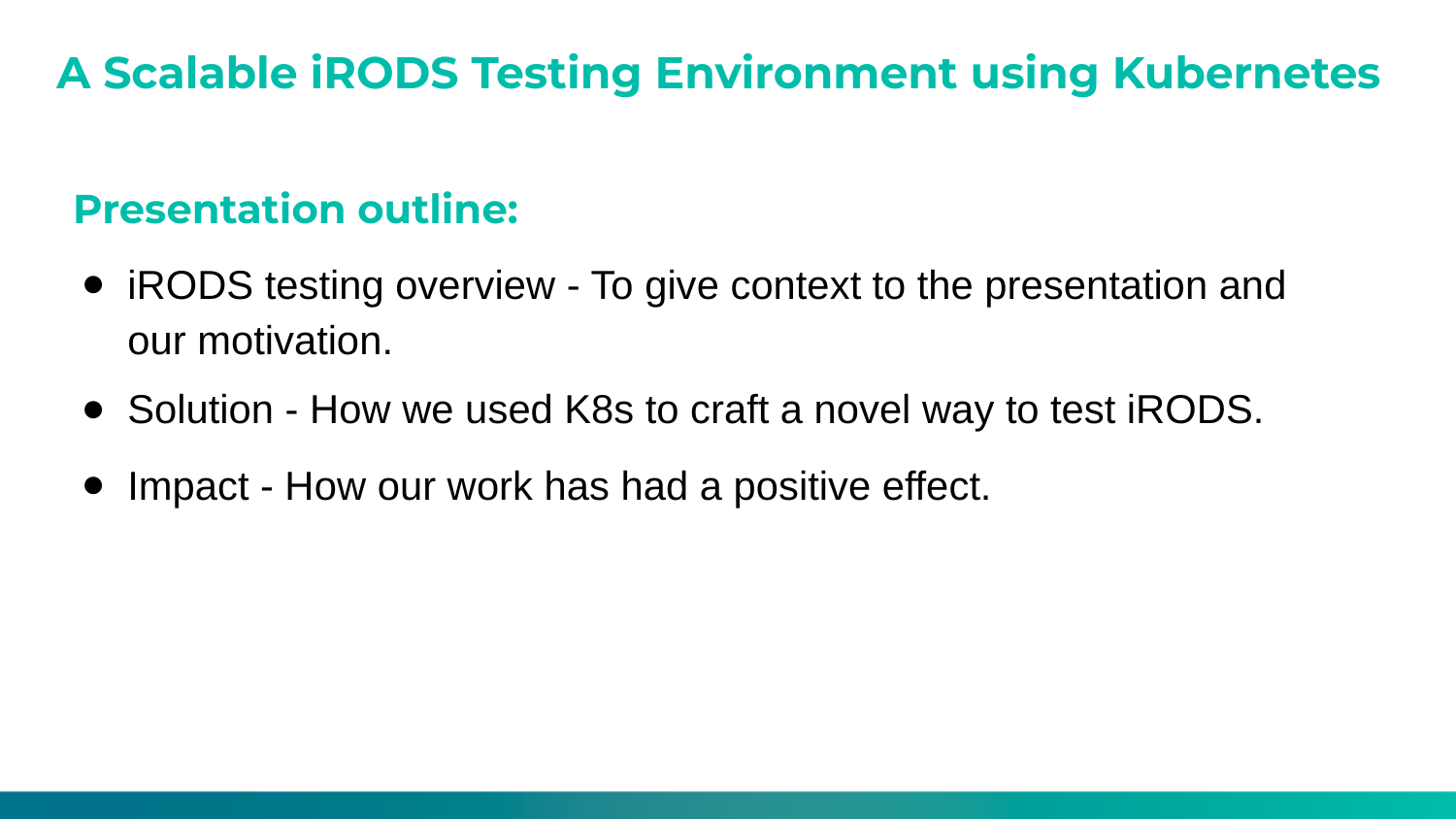

# A Scalable iRODS Testing Environment using Kubernetes
Presentation outline:
iRODS testing overview - To give context to the presentation and our motivation.
Solution - How we used K8s to craft a novel way to test iRODS.
Impact - How our work has had a positive effect.